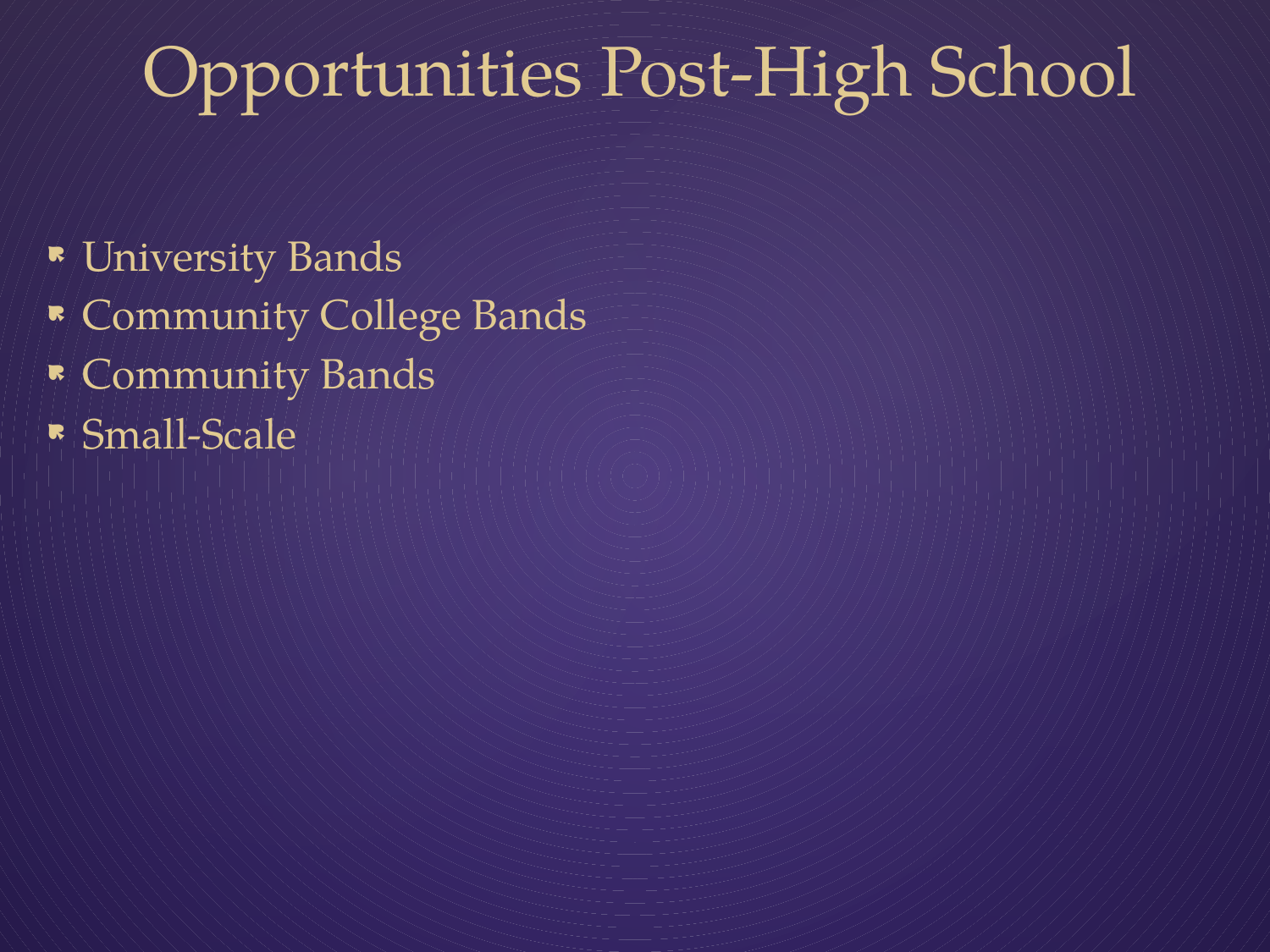

# Opportunities Post-High School
University Bands
Community College Bands
Community Bands
Small-Scale